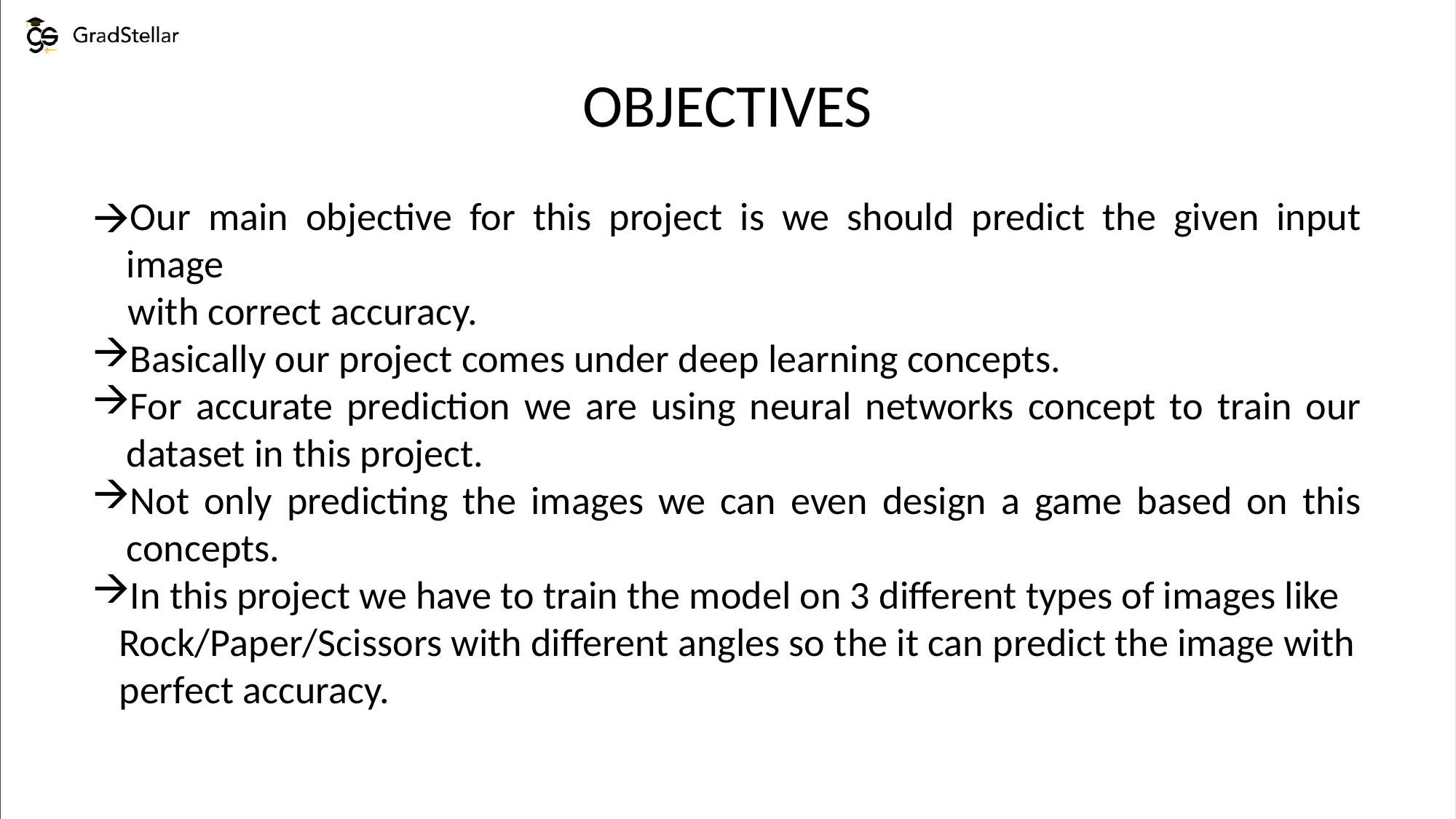

OBJECTIVES
Our main objective for this project is we should predict the given input image
    with correct accuracy.
Basically our project comes under deep learning concepts.
For accurate prediction we are using neural networks concept to train our dataset in this project.
Not only predicting the images we can even design a game based on this concepts.
In this project we have to train the model on 3 different types of images like
   Rock/Paper/Scissors with different angles so the it can predict the image with
   perfect accuracy.